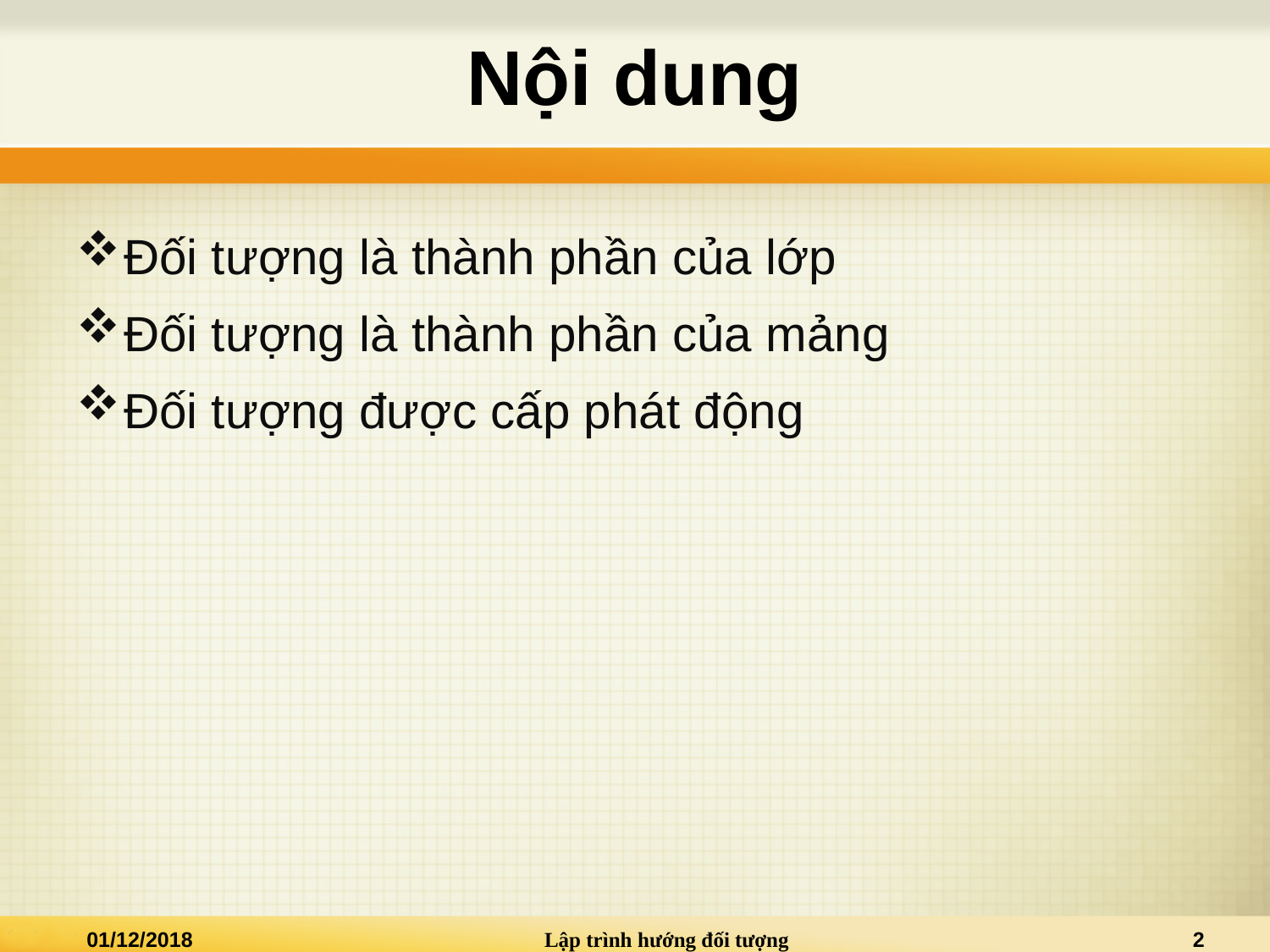

# Nội dung
Đối tượng là thành phần của lớp
Đối tượng là thành phần của mảng
Đối tượng được cấp phát động
01/12/2018
Lập trình hướng đối tượng
2